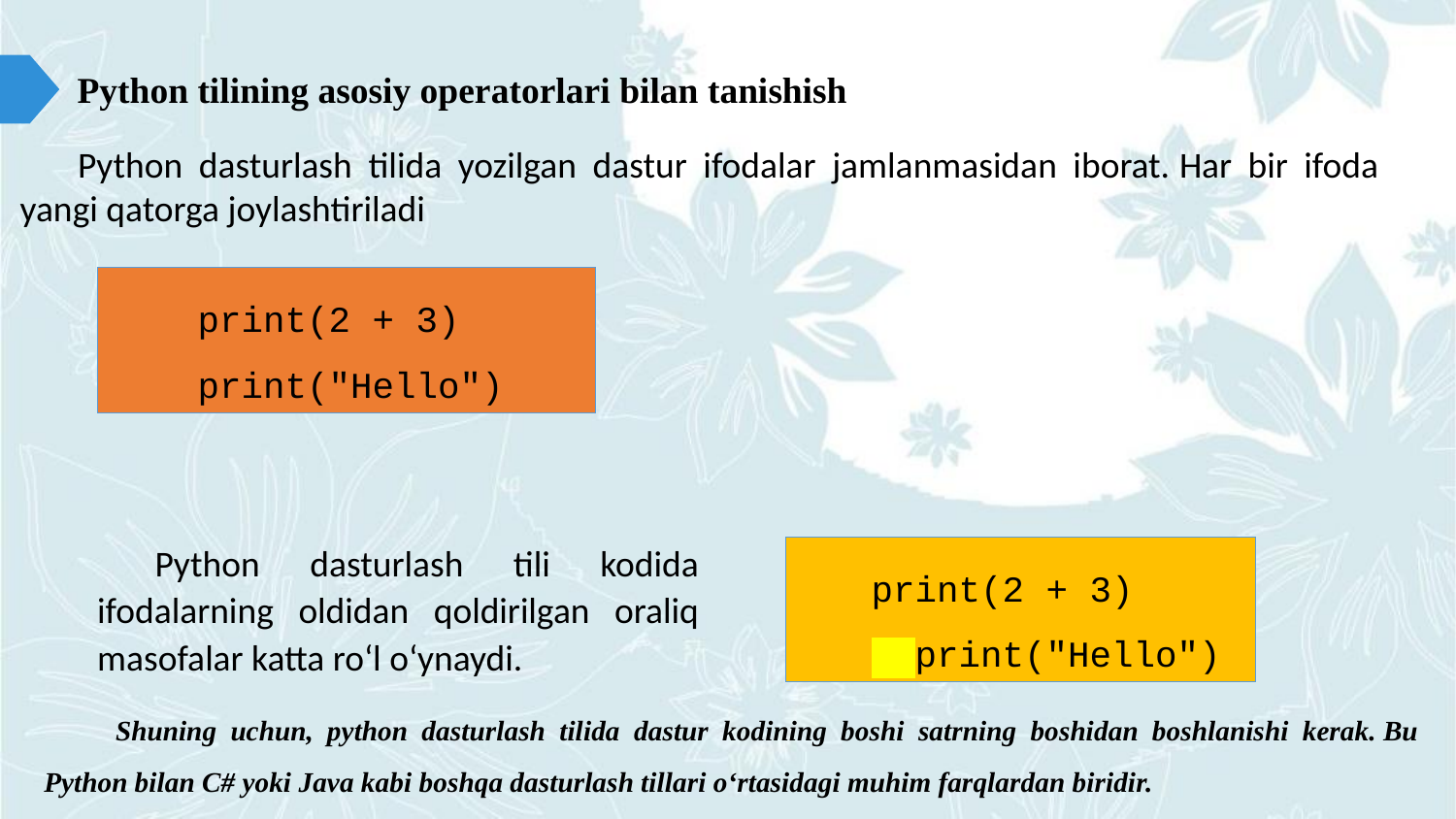

Python tilining asosiy operatorlari bilan tanishish
Python dasturlash tilida yozilgan dastur ifodalar jamlanmasidan iborat. Har bir ifoda yangi qatorga joylashtiriladi
print(2 + 3)
print("Hello")
Python dasturlash tili kodida ifodalarning oldidan qoldirilgan oraliq masofalar katta ro‘l o‘ynaydi.
print(2 + 3)
  print("Hello")
Shuning uchun, python dasturlash tilida dastur kodining boshi satrning boshidan boshlanishi kerak. Bu Python bilan C# yoki Java kabi boshqa dasturlash tillari o‘rtasidagi muhim farqlardan biridir.